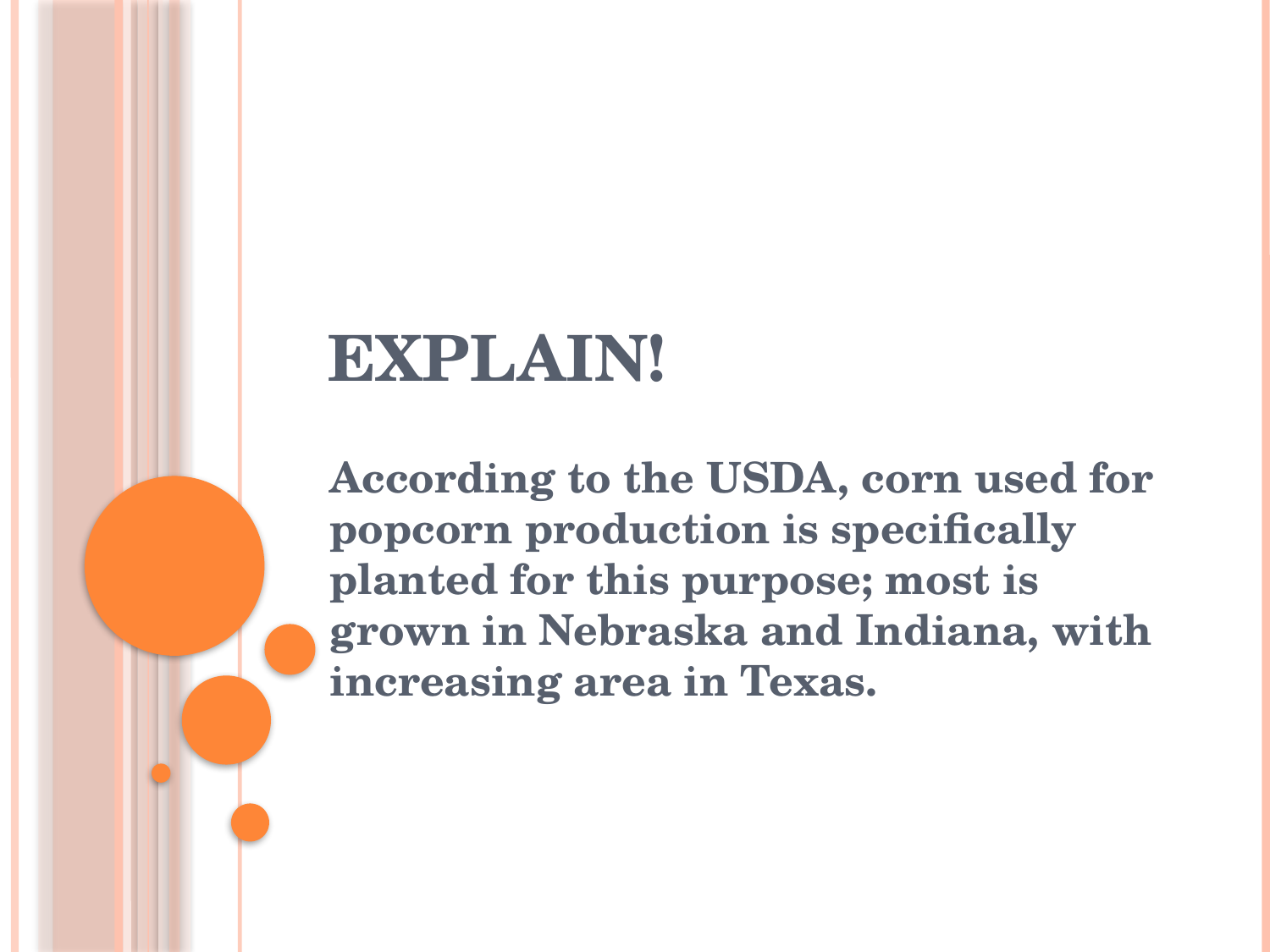

# explain!
According to the USDA, corn used for popcorn production is specifically planted for this purpose; most is grown in Nebraska and Indiana, with increasing area in Texas.